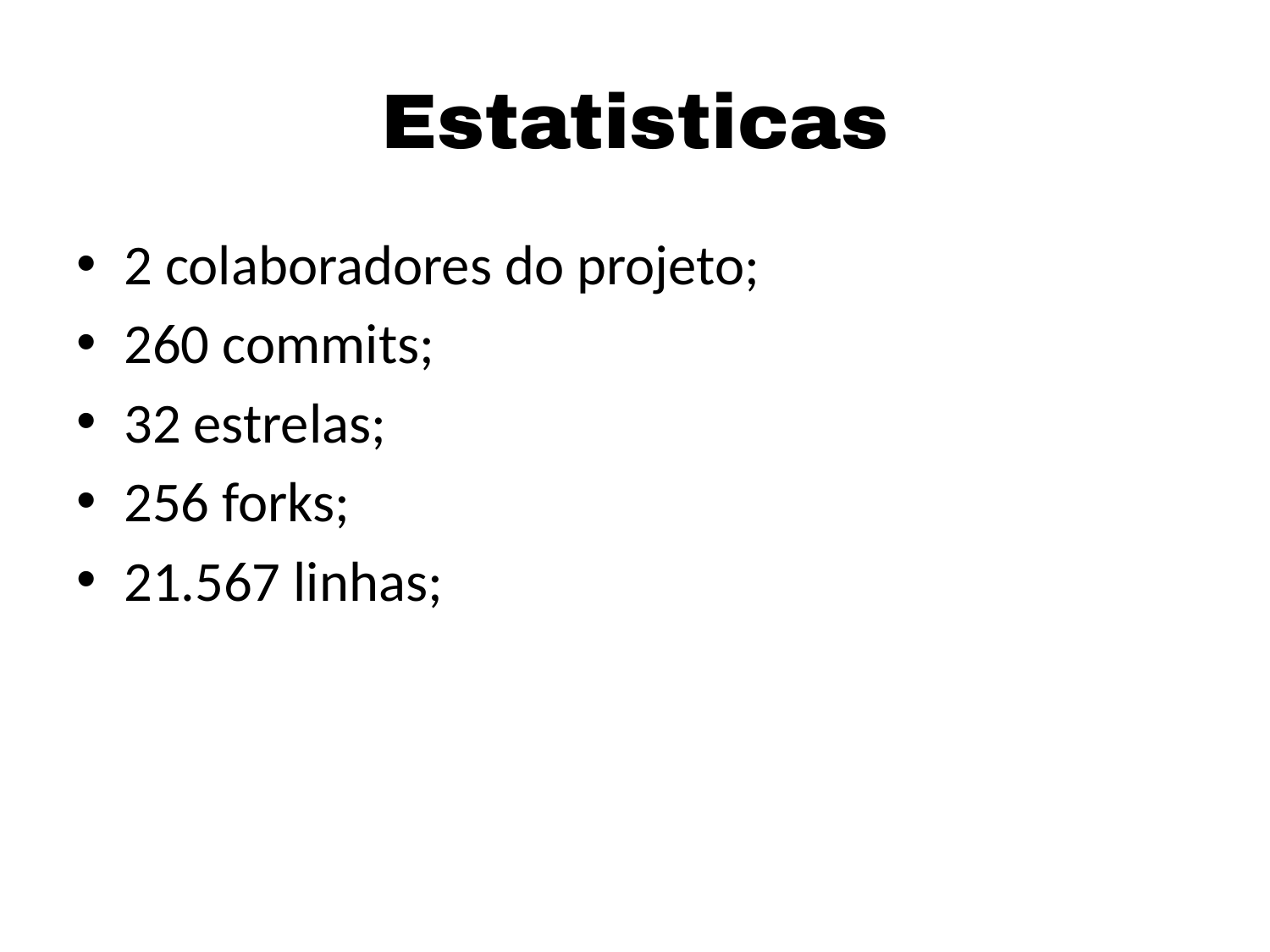

# Estatisticas
2 colaboradores do projeto;
260 commits;
32 estrelas;
256 forks;
21.567 linhas;